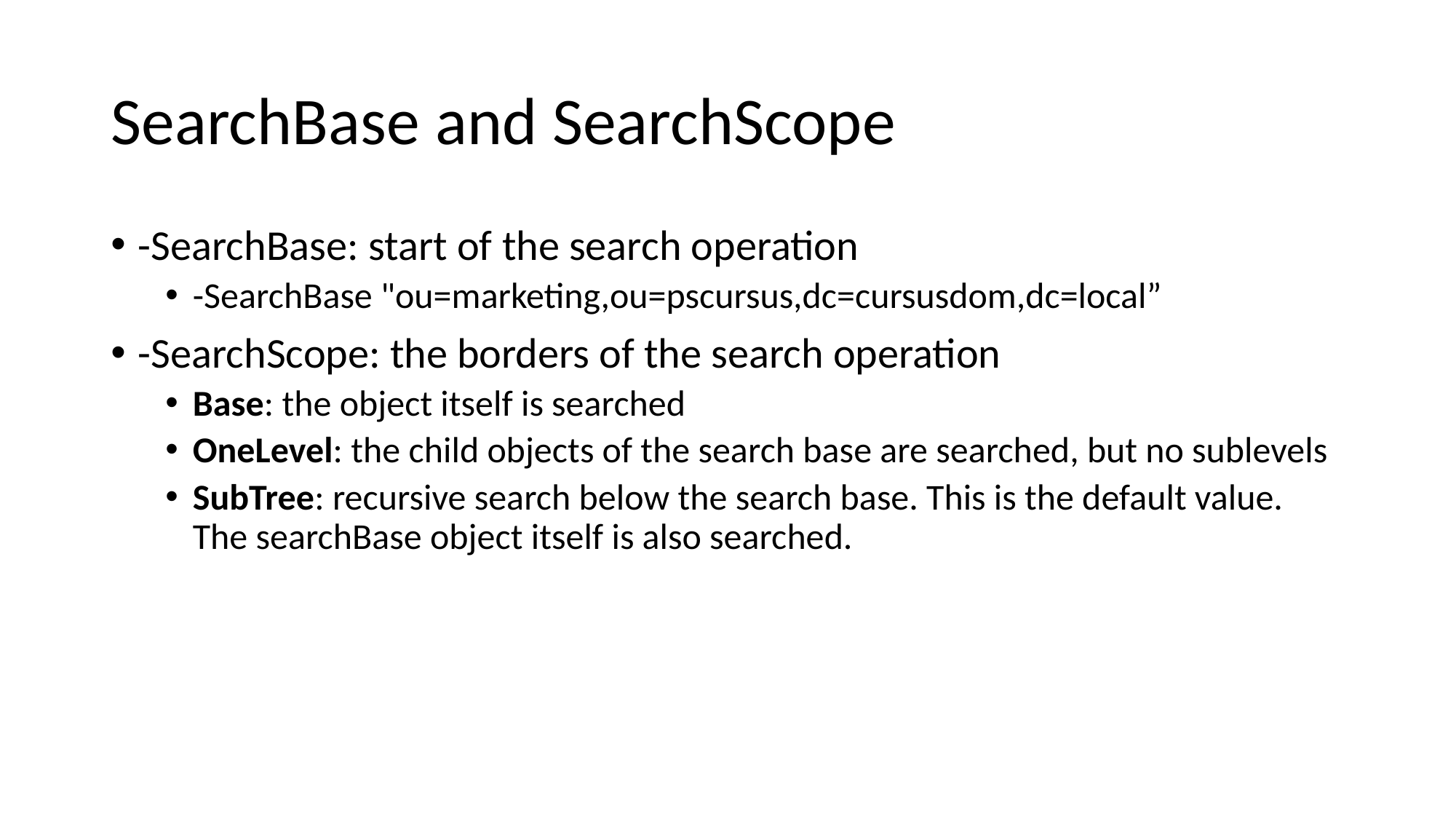

# SearchBase and SearchScope
-SearchBase: start of the search operation
-SearchBase "ou=marketing,ou=pscursus,dc=cursusdom,dc=local”
-SearchScope: the borders of the search operation
Base: the object itself is searched
OneLevel: the child objects of the search base are searched, but no sublevels
SubTree: recursive search below the search base. This is the default value. The searchBase object itself is also searched.